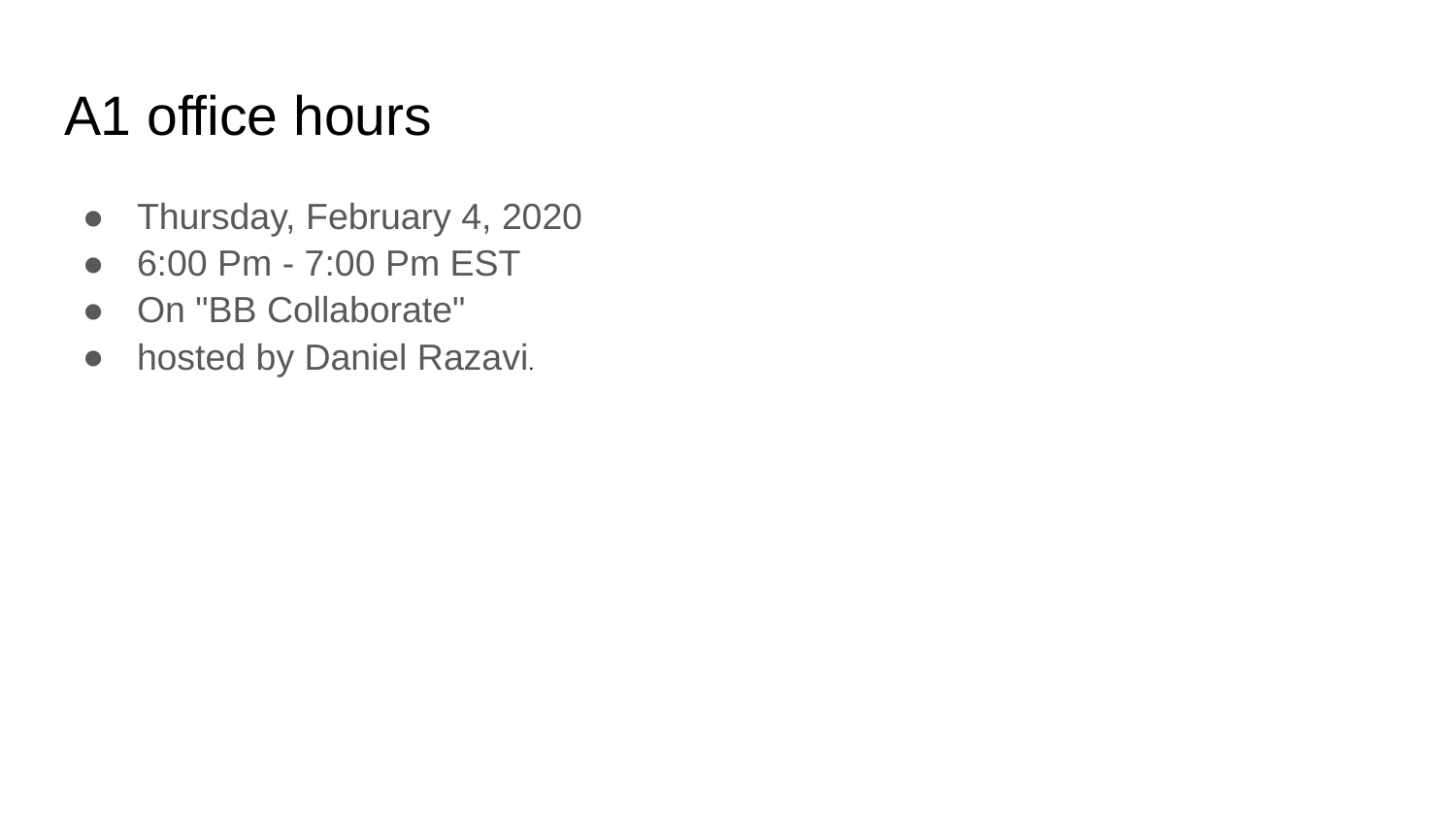

# A1 office hours
Thursday, February 4, 2020
6:00 Pm - 7:00 Pm EST
On "BB Collaborate"
hosted by Daniel Razavi.